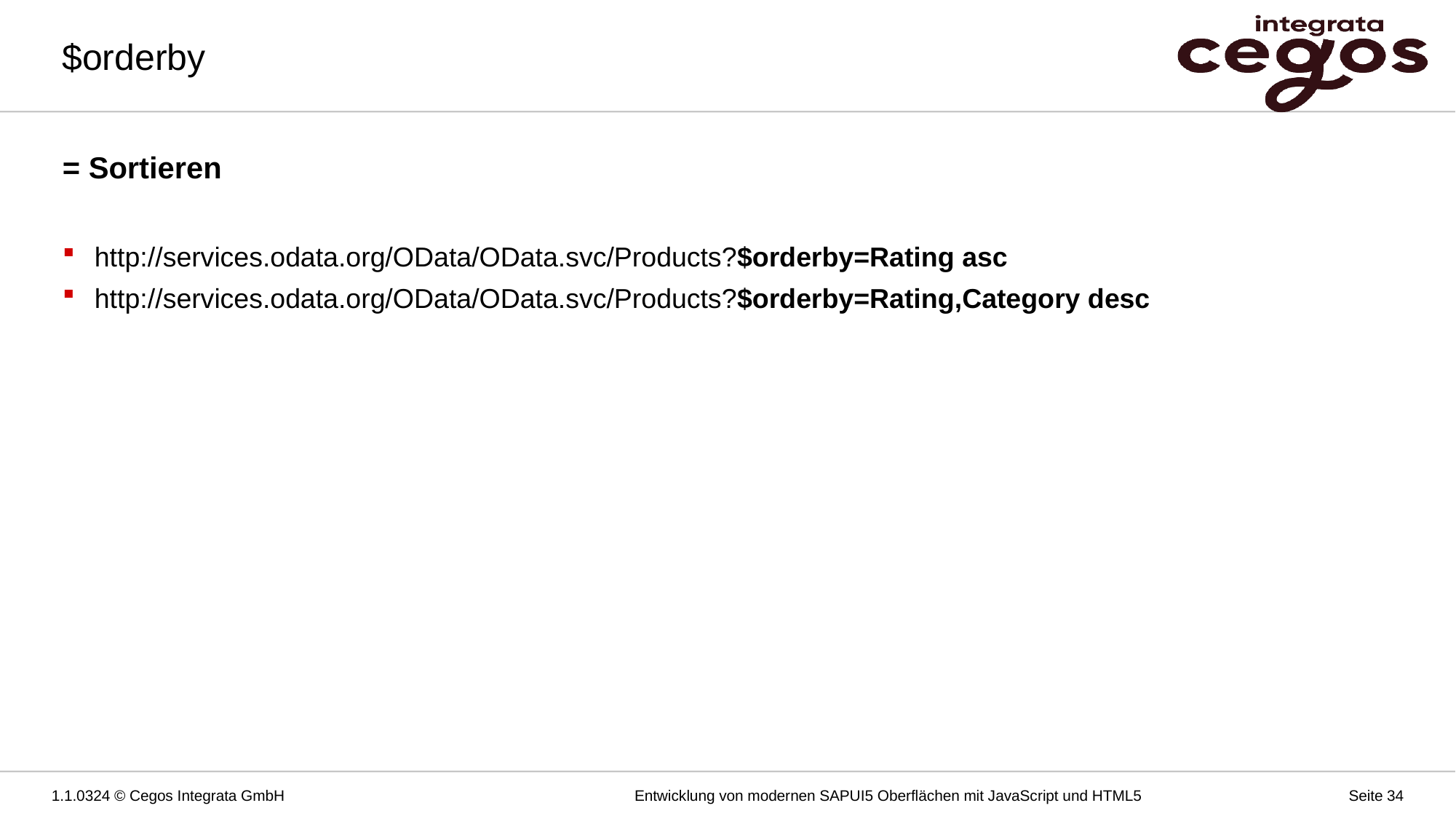

# $orderby
= Sortieren

http://services.odata.org/OData/OData.svc/Products?$orderby=Rating asc
http://services.odata.org/OData/OData.svc/Products?$orderby=Rating,Category desc
1.1.0324 © Cegos Integrata GmbH
Entwicklung von modernen SAPUI5 Oberflächen mit JavaScript und HTML5
Seite 34